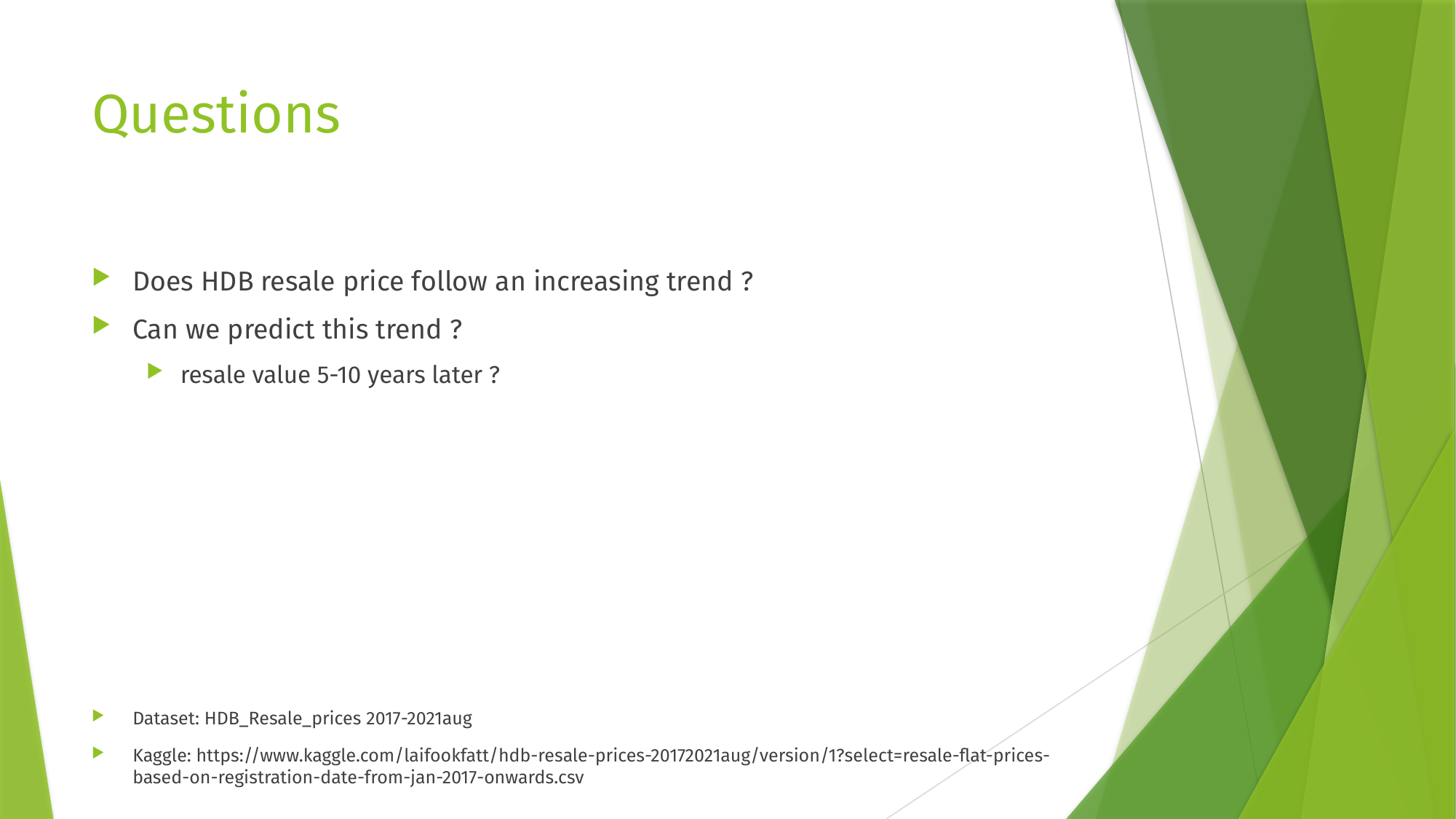

# Questions
Does HDB resale price follow an increasing trend ?
Can we predict this trend ?
resale value 5-10 years later ?

Dataset: HDB_Resale_prices 2017-2021aug
Kaggle: https://www.kaggle.com/laifookfatt/hdb-resale-prices-20172021aug/version/1?select=resale-flat-prices-based-on-registration-date-from-jan-2017-onwards.csv